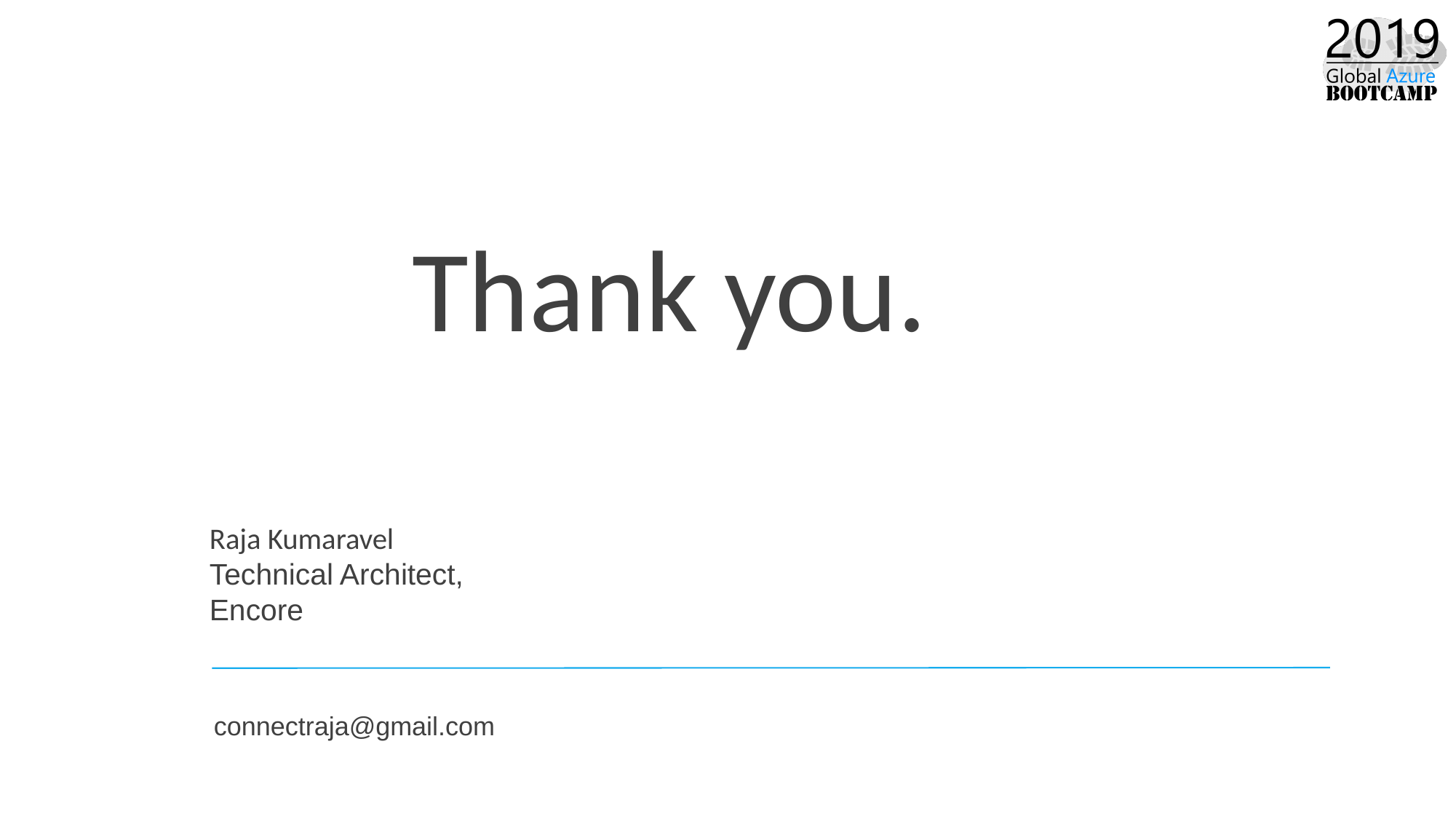

Thank you.
Raja Kumaravel
Technical Architect,
Encore
connectraja@gmail.com